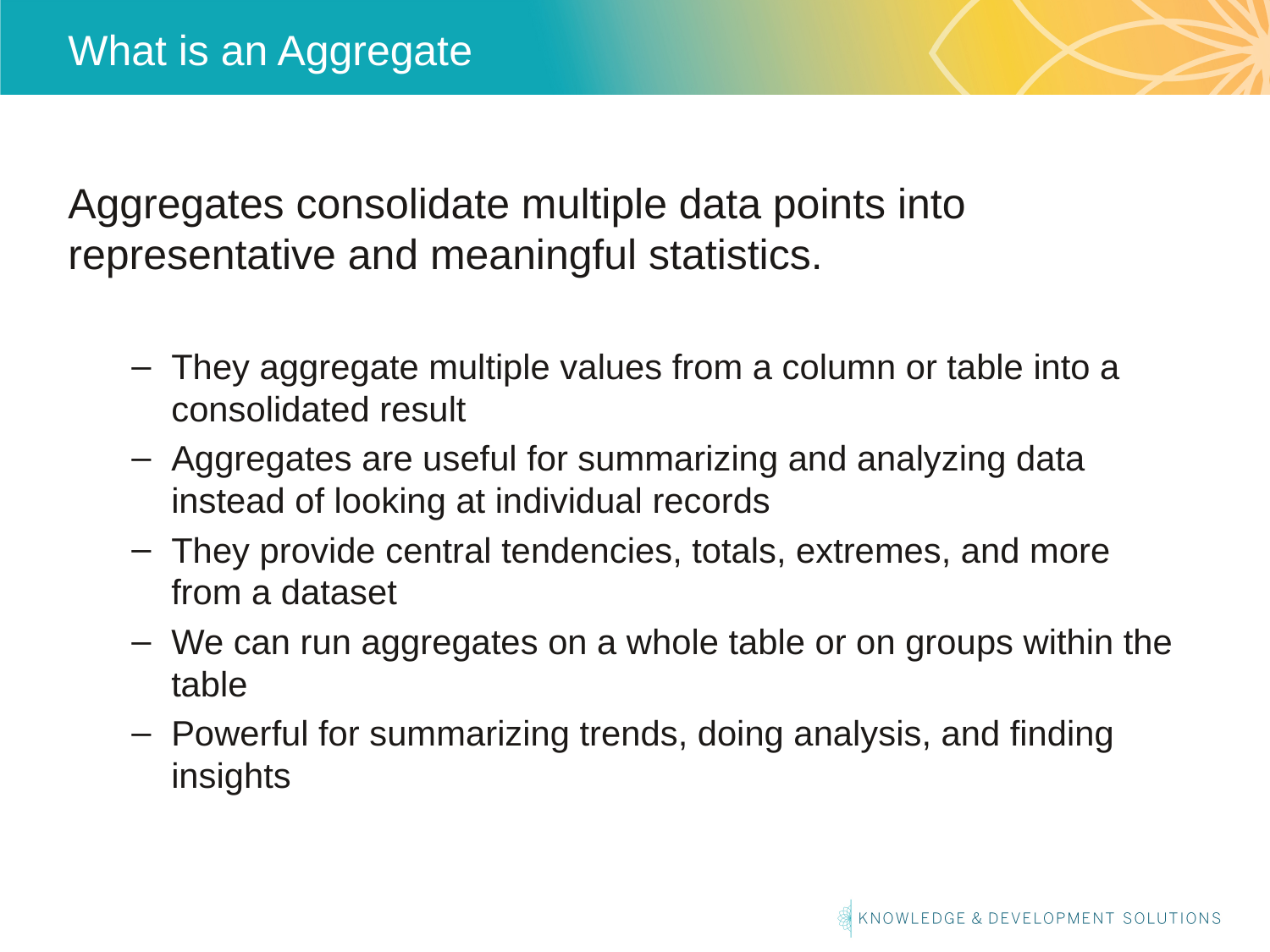

# What is an Aggregate
Aggregates consolidate multiple data points into representative and meaningful statistics.

They aggregate multiple values from a column or table into a consolidated result
Aggregates are useful for summarizing and analyzing data instead of looking at individual records
They provide central tendencies, totals, extremes, and more from a dataset
We can run aggregates on a whole table or on groups within the table
Powerful for summarizing trends, doing analysis, and finding insights